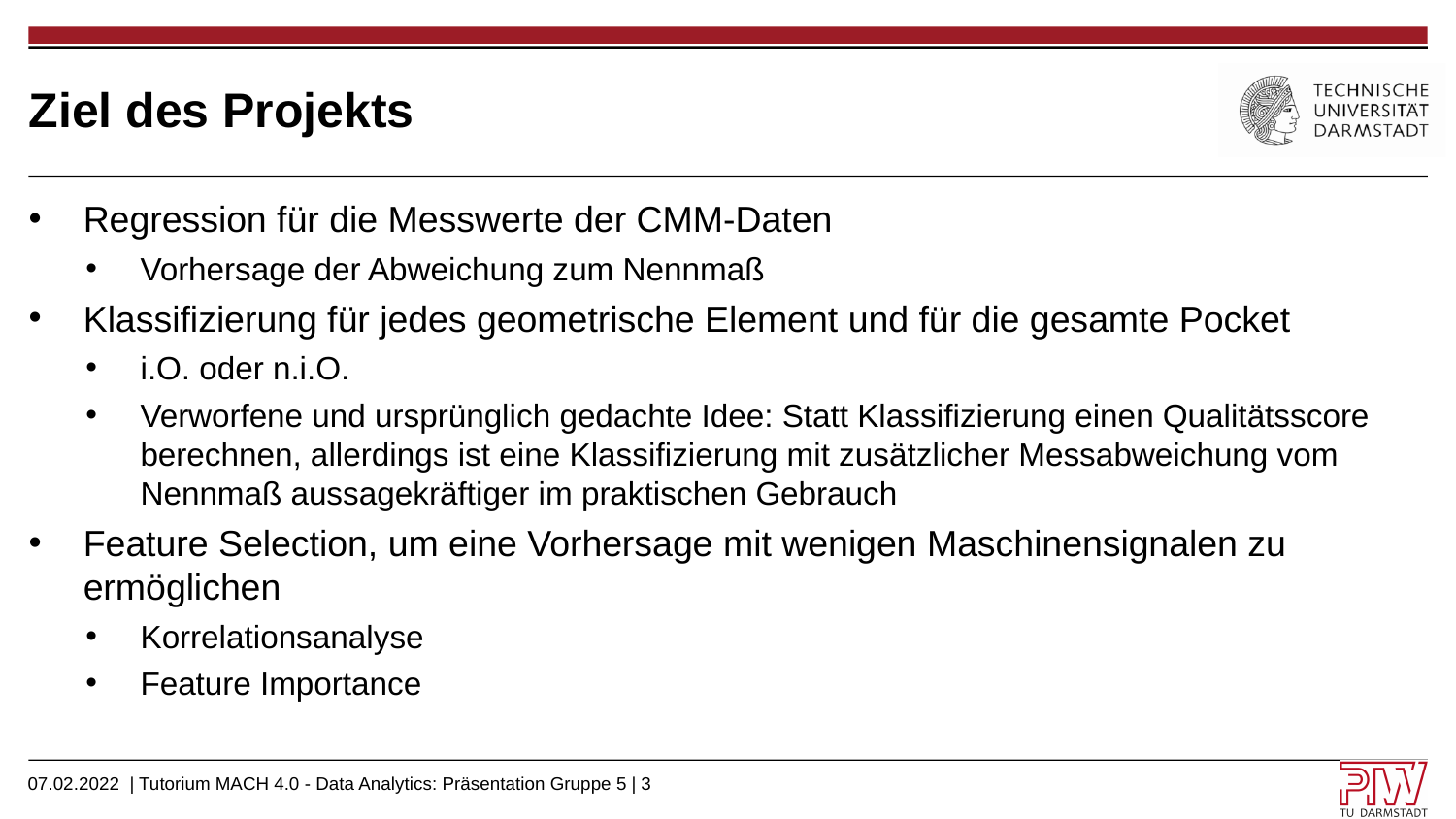

# Ziel des Projekts
Regression für die Messwerte der CMM-Daten
Vorhersage der Abweichung zum Nennmaß
Klassifizierung für jedes geometrische Element und für die gesamte Pocket
i.O. oder n.i.O.
Verworfene und ursprünglich gedachte Idee: Statt Klassifizierung einen Qualitätsscore berechnen, allerdings ist eine Klassifizierung mit zusätzlicher Messabweichung vom Nennmaß aussagekräftiger im praktischen Gebrauch
Feature Selection, um eine Vorhersage mit wenigen Maschinensignalen zu ermöglichen
Korrelationsanalyse
Feature Importance